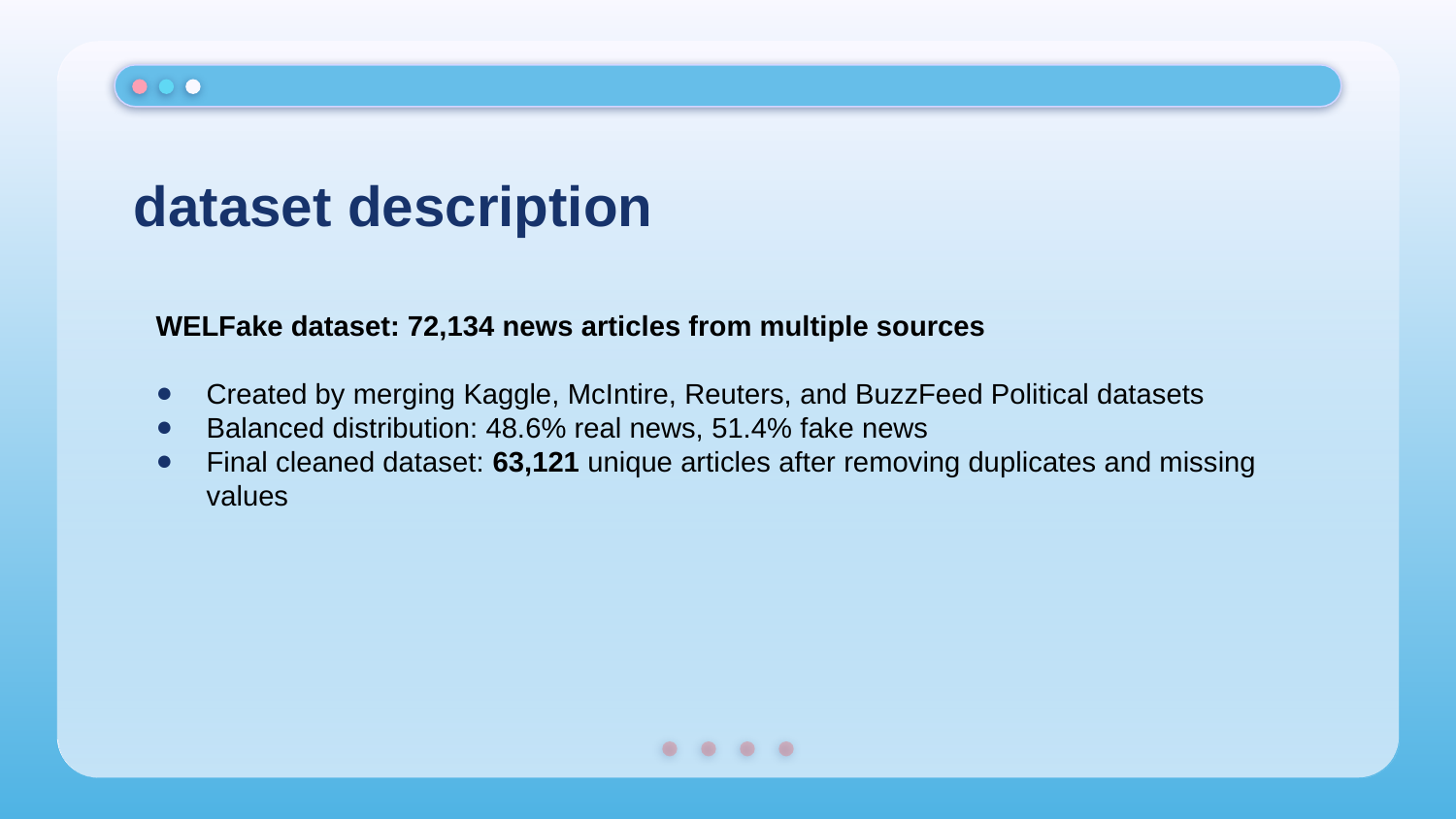

# dataset description
WELFake dataset: 72,134 news articles from multiple sources

Created by merging Kaggle, McIntire, Reuters, and BuzzFeed Political datasets
Balanced distribution: 48.6% real news, 51.4% fake news
Final cleaned dataset: 63,121 unique articles after removing duplicates and missing values